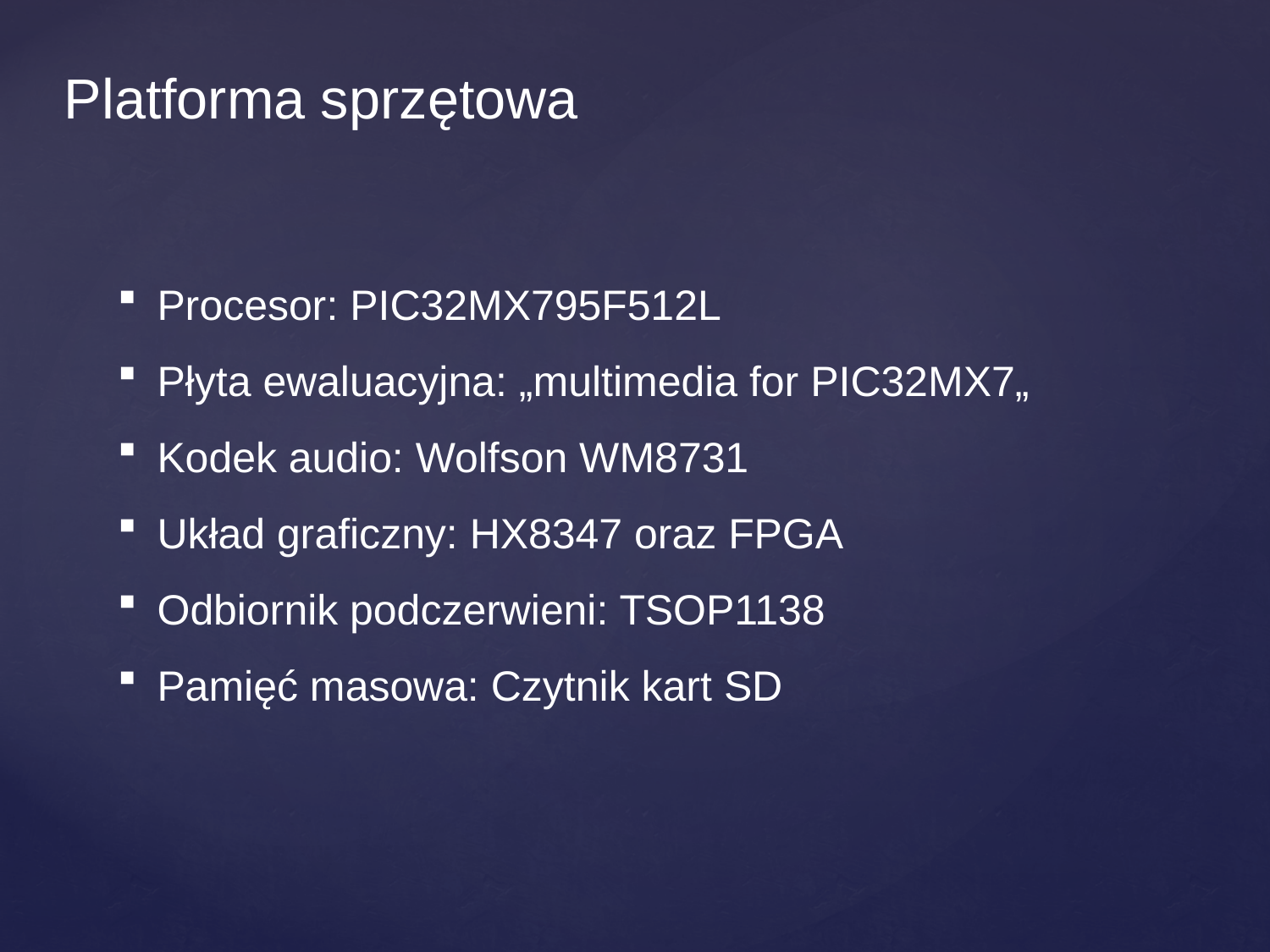

Platforma sprzętowa
Procesor: PIC32MX795F512L
Płyta ewaluacyjna: „multimedia for PIC32MX7„
Kodek audio: Wolfson WM8731
Układ graficzny: HX8347 oraz FPGA
Odbiornik podczerwieni: TSOP1138
Pamięć masowa: Czytnik kart SD